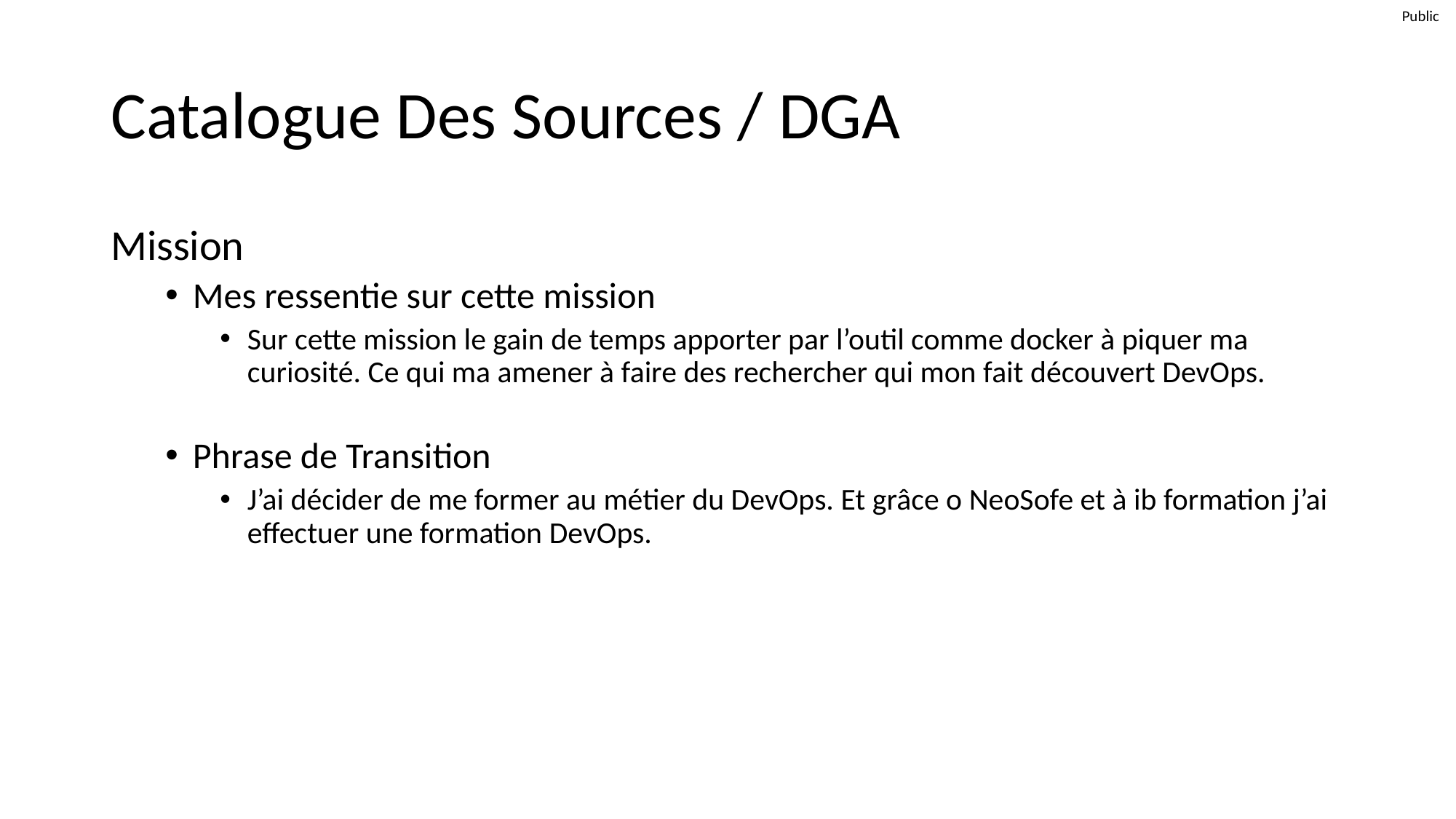

# Catalogue Des Sources / DGA
Mission
Mes ressentie sur cette mission
Sur cette mission le gain de temps apporter par l’outil comme docker à piquer ma curiosité. Ce qui ma amener à faire des rechercher qui mon fait découvert DevOps.

Phrase de Transition
J’ai décider de me former au métier du DevOps. Et grâce o NeoSofe et à ib formation j’ai effectuer une formation DevOps.